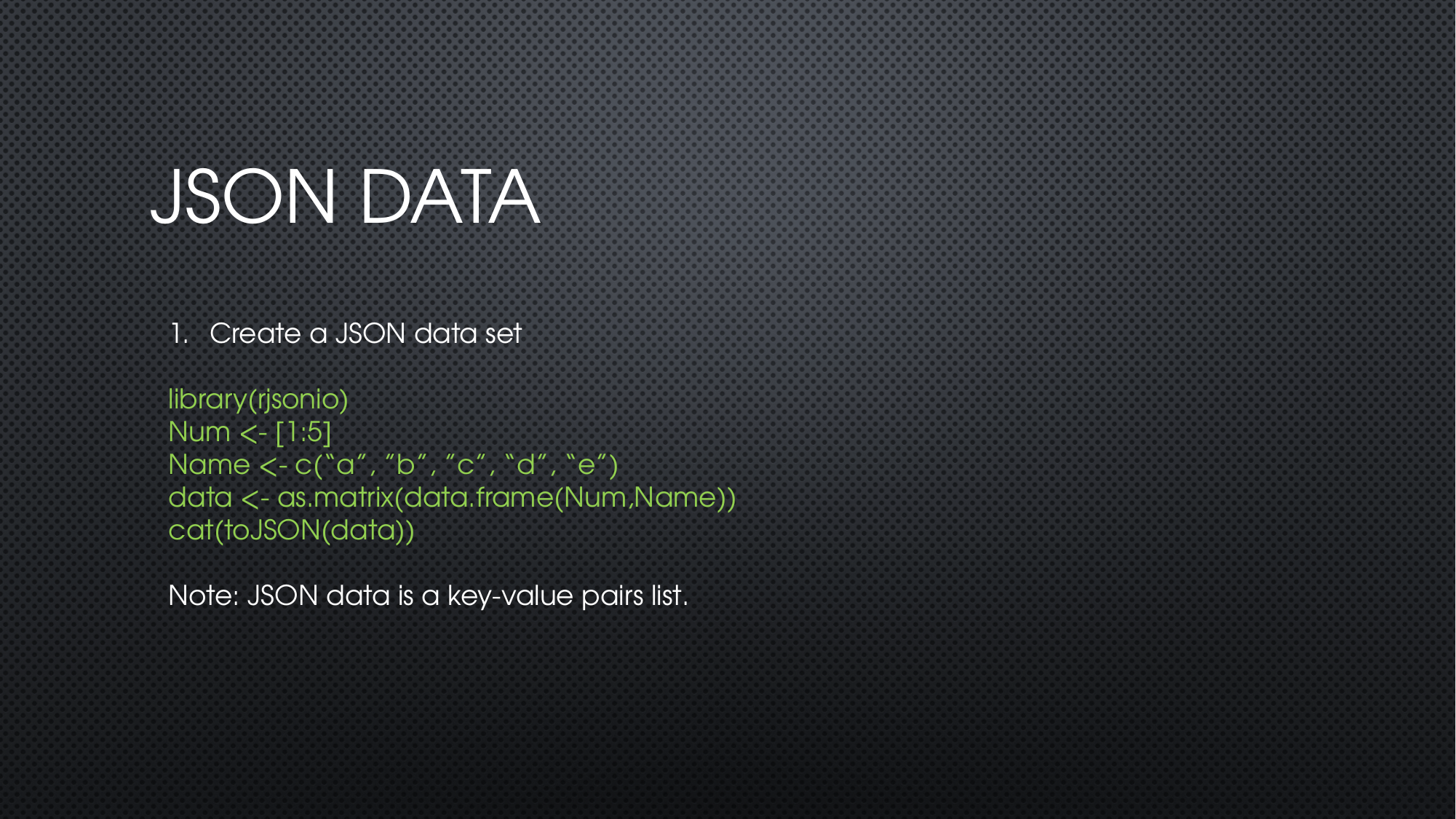

# JSON data
Create a JSON data set

library(rjsonio)
Num <- [1:5]
Name <- c(“a”, ”b”, ”c”, “d”, “e”)
data <- as.matrix(data.frame(Num,Name))
cat(toJSON(data))

Note: JSON data is a key-value pairs list.